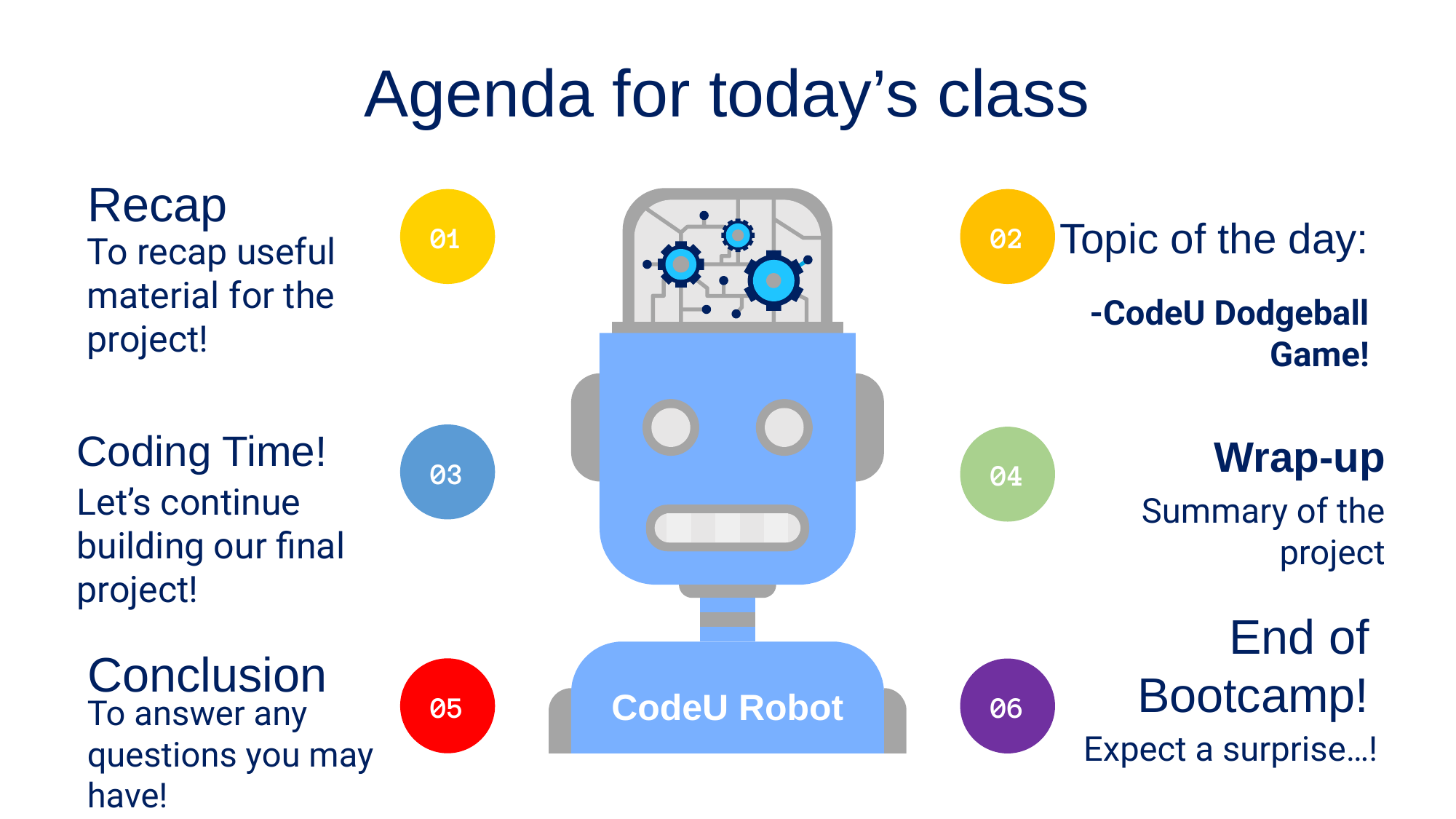

# Agenda for today’s class
Recap
To recap useful material for the project!
01

02
Topic of the day:
-CodeU Dodgeball Game!
Coding Time!
03
04
Wrap-up
Summary of the project
Let’s continue building our final project!
End of Bootcamp!
Expect a surprise…!
06
Conclusion
To answer any questions you may have!
05
CodeU Robot